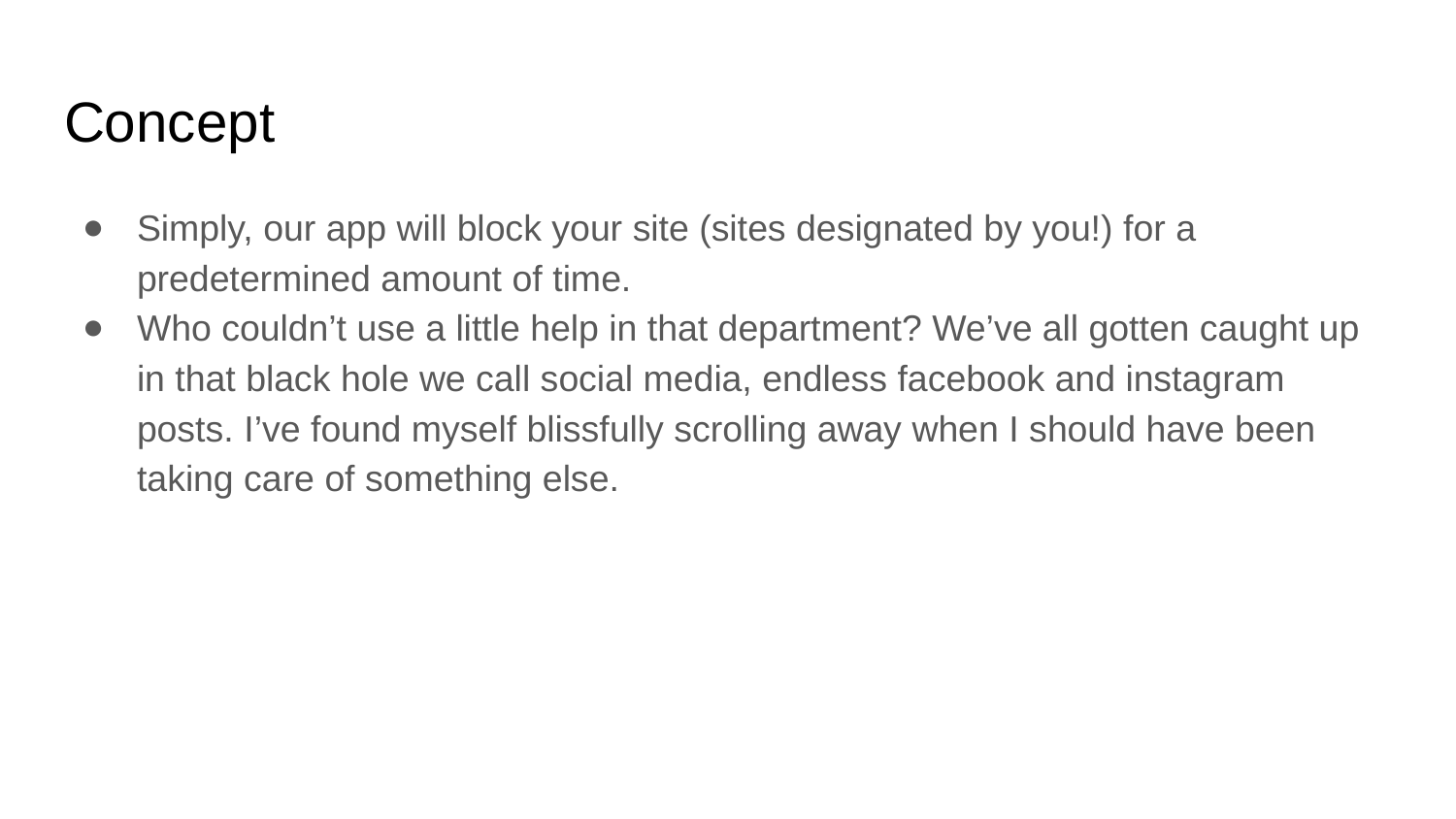

# Concept
Simply, our app will block your site (sites designated by you!) for a predetermined amount of time.
Who couldn’t use a little help in that department? We’ve all gotten caught up in that black hole we call social media, endless facebook and instagram posts. I’ve found myself blissfully scrolling away when I should have been taking care of something else.